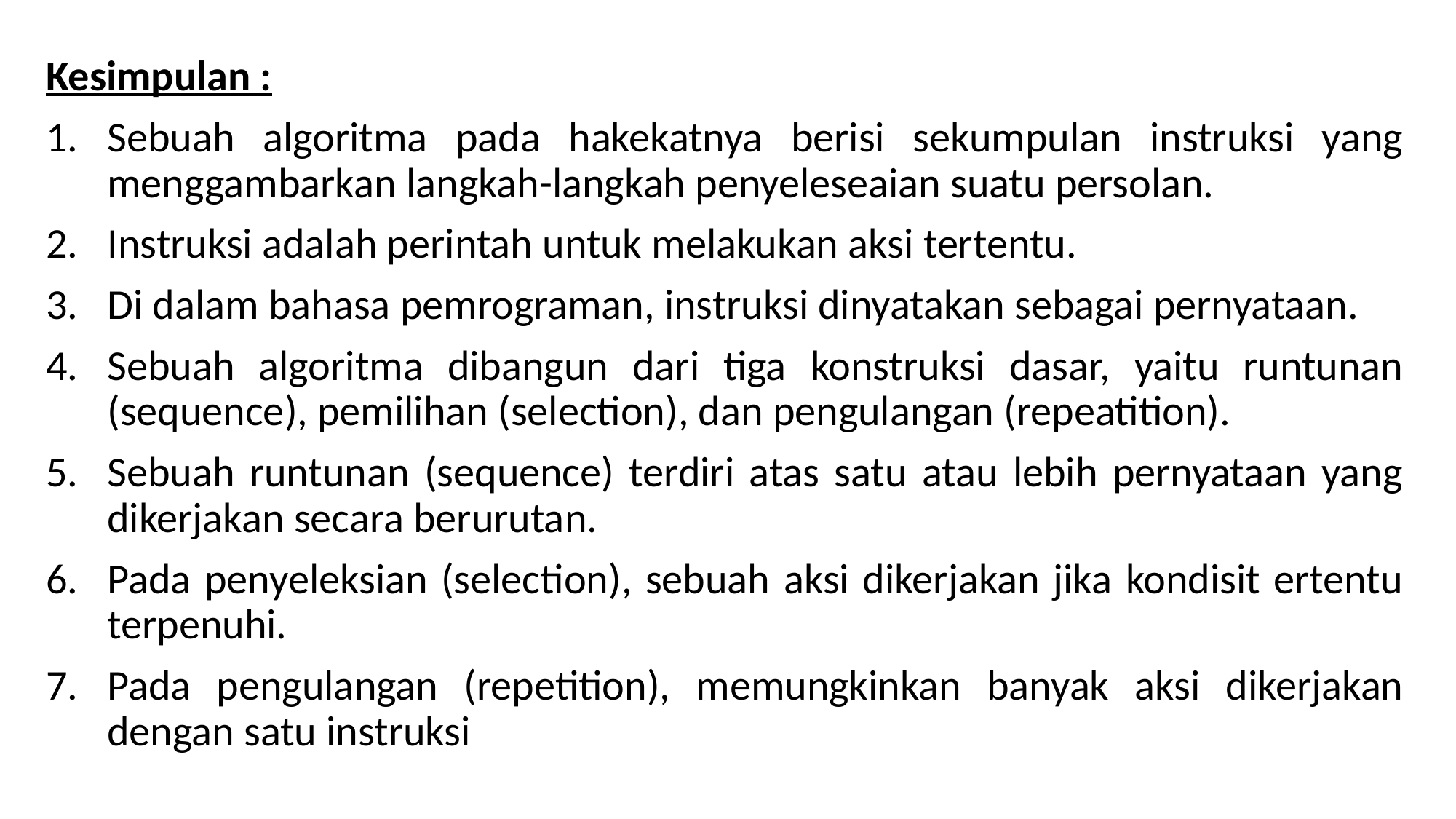

# Kesimpulan :
Sebuah algoritma pada hakekatnya berisi sekumpulan instruksi yang menggambarkan langkah-langkah penyeleseaian suatu persolan.
Instruksi adalah perintah untuk melakukan aksi tertentu.
Di dalam bahasa pemrograman, instruksi dinyatakan sebagai pernyataan.
Sebuah algoritma dibangun dari tiga konstruksi dasar, yaitu runtunan (sequence), pemilihan (selection), dan pengulangan (repeatition).
Sebuah runtunan (sequence) terdiri atas satu atau lebih pernyataan yang dikerjakan secara berurutan.
Pada penyeleksian (selection), sebuah aksi dikerjakan jika kondisit ertentu terpenuhi.
Pada pengulangan (repetition), memungkinkan banyak aksi dikerjakan dengan satu instruksi